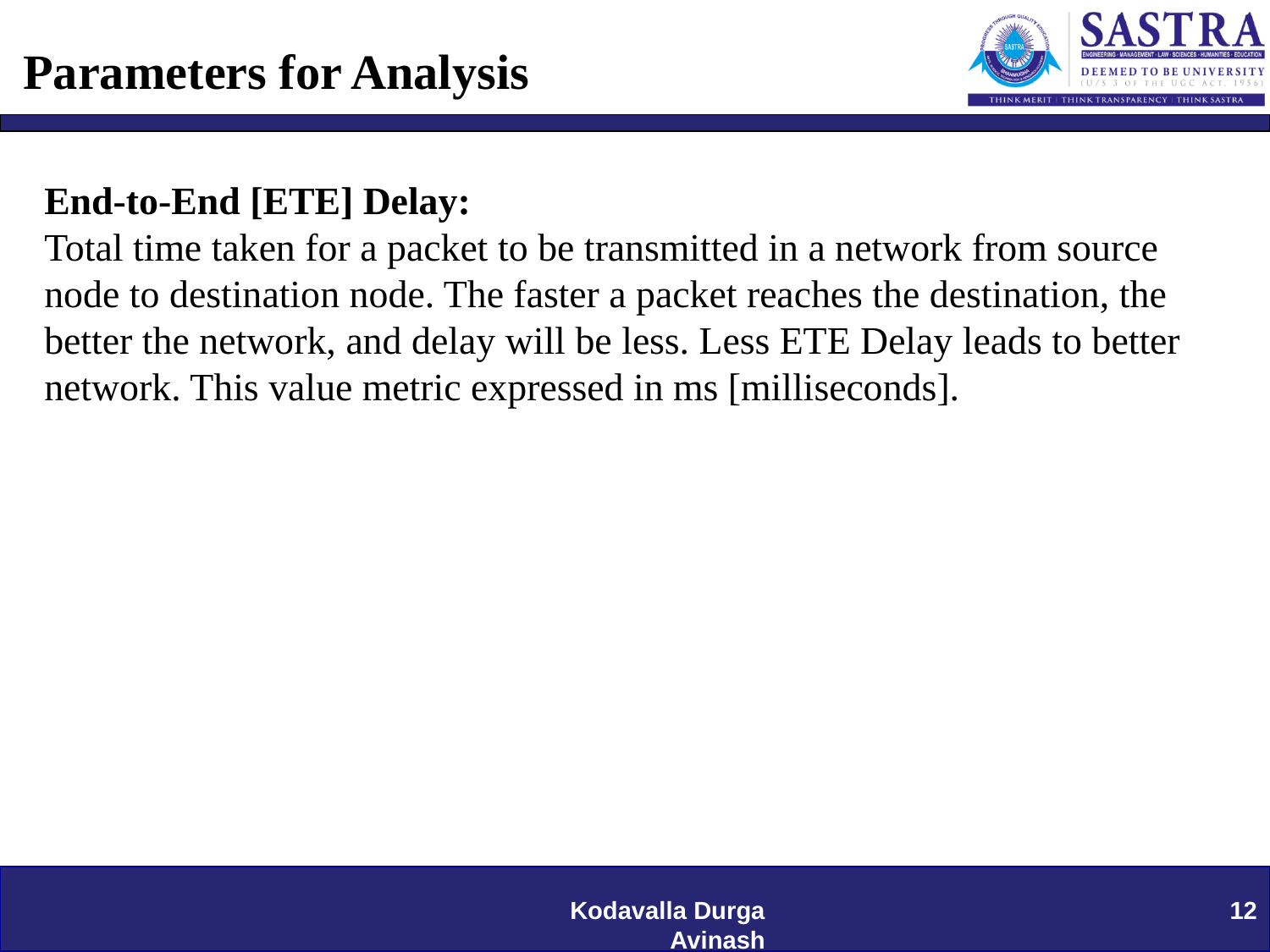

# Parameters for Analysis
End-to-End [ETE] Delay:
Total time taken for a packet to be transmitted in a network from source node to destination node. The faster a packet reaches the destination, the better the network, and delay will be less. Less ETE Delay leads to better network. This value metric expressed in ms [milliseconds].
Kodavalla Durga Avinash
12